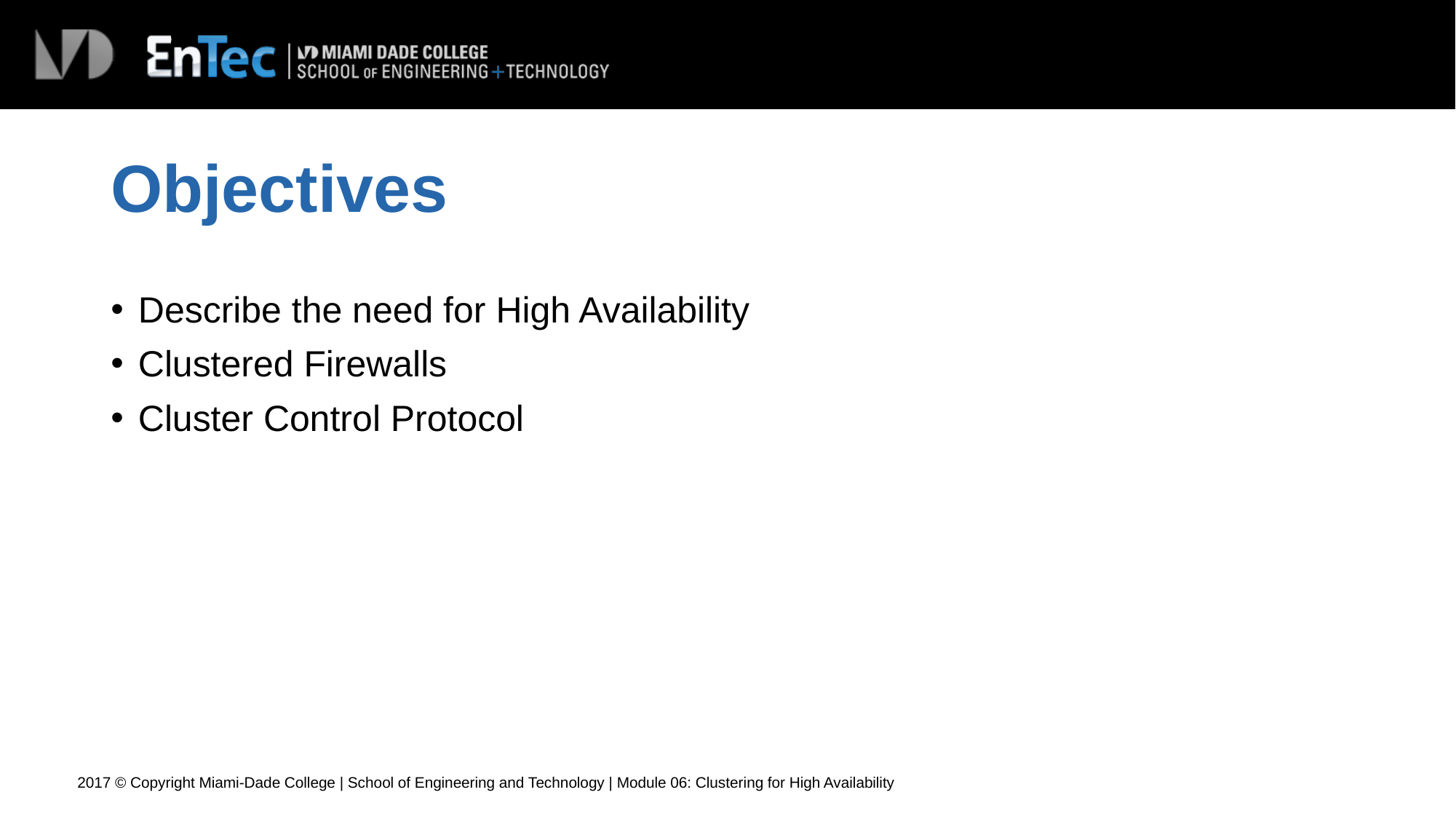

# Objectives
Describe the need for High Availability
Clustered Firewalls
Cluster Control Protocol